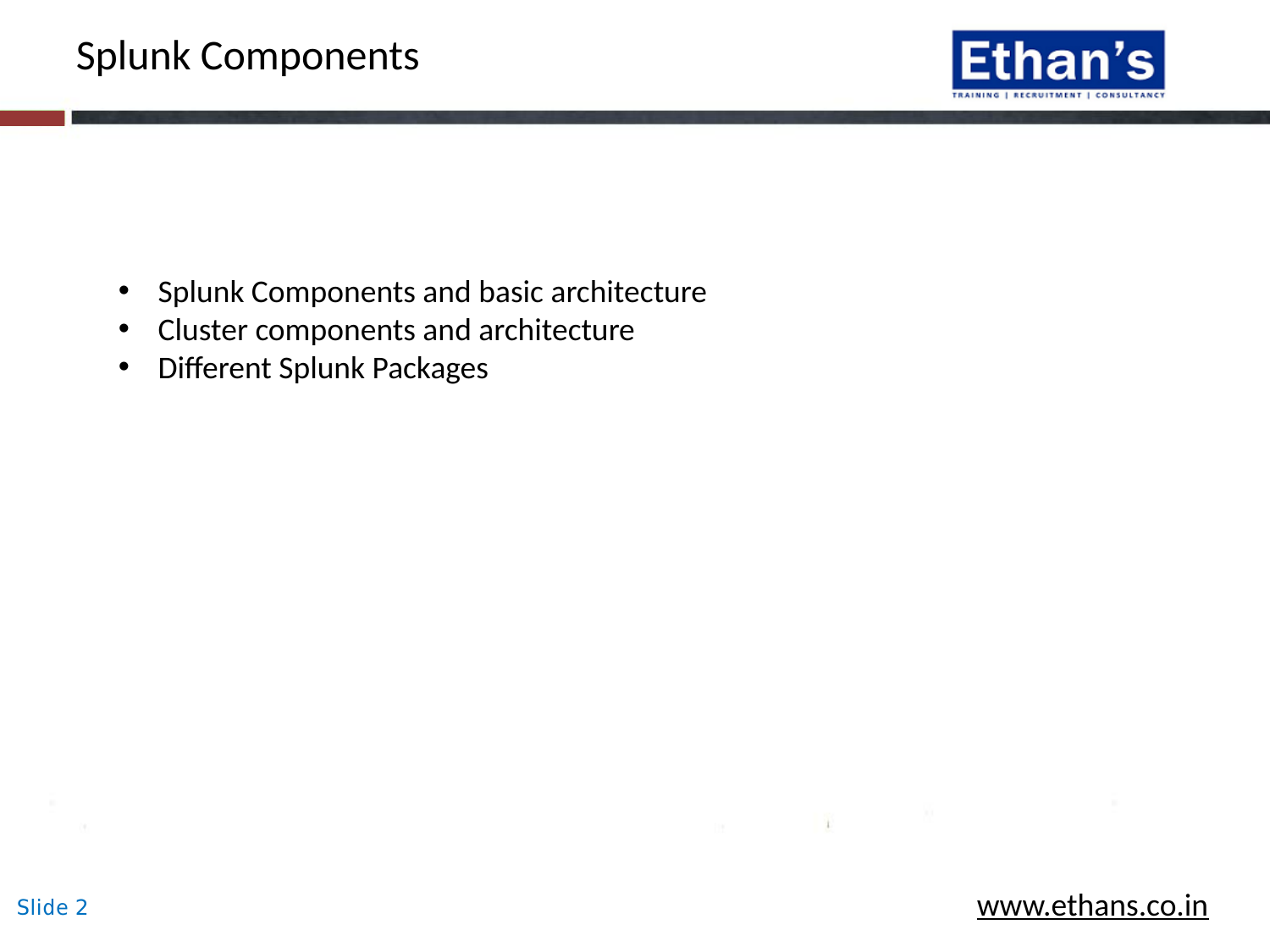

Splunk Components

Splunk Components and basic architecture
Cluster components and architecture
Different Splunk Packages